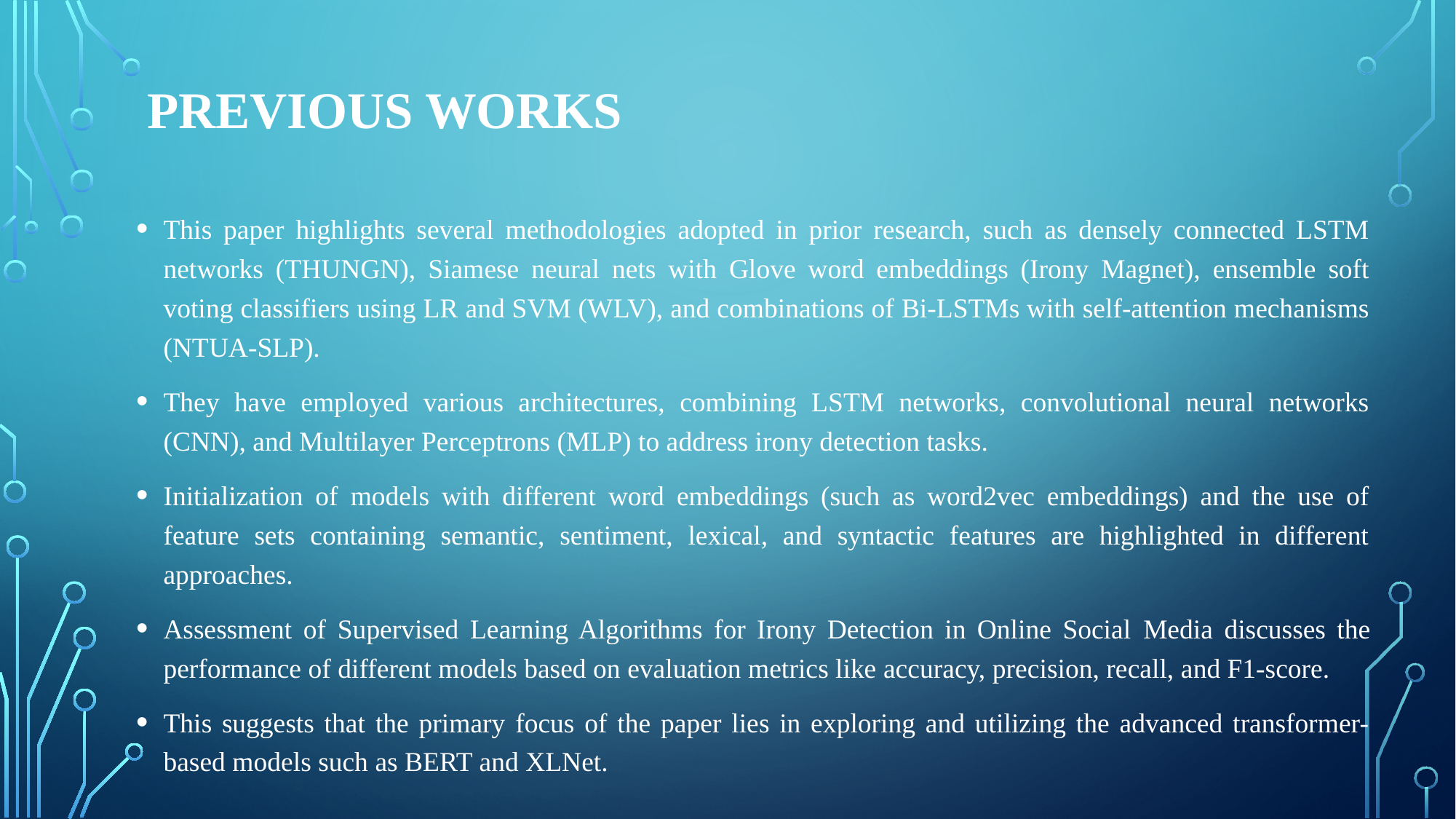

# Previous Works
This paper highlights several methodologies adopted in prior research, such as densely connected LSTM networks (THUNGN), Siamese neural nets with Glove word embeddings (Irony Magnet), ensemble soft voting classifiers using LR and SVM (WLV), and combinations of Bi-LSTMs with self-attention mechanisms (NTUA-SLP).
They have employed various architectures, combining LSTM networks, convolutional neural networks (CNN), and Multilayer Perceptrons (MLP) to address irony detection tasks.
Initialization of models with different word embeddings (such as word2vec embeddings) and the use of feature sets containing semantic, sentiment, lexical, and syntactic features are highlighted in different approaches.
Assessment of Supervised Learning Algorithms for Irony Detection in Online Social Media discusses the performance of different models based on evaluation metrics like accuracy, precision, recall, and F1-score.
This suggests that the primary focus of the paper lies in exploring and utilizing the advanced transformer-based models such as BERT and XLNet.